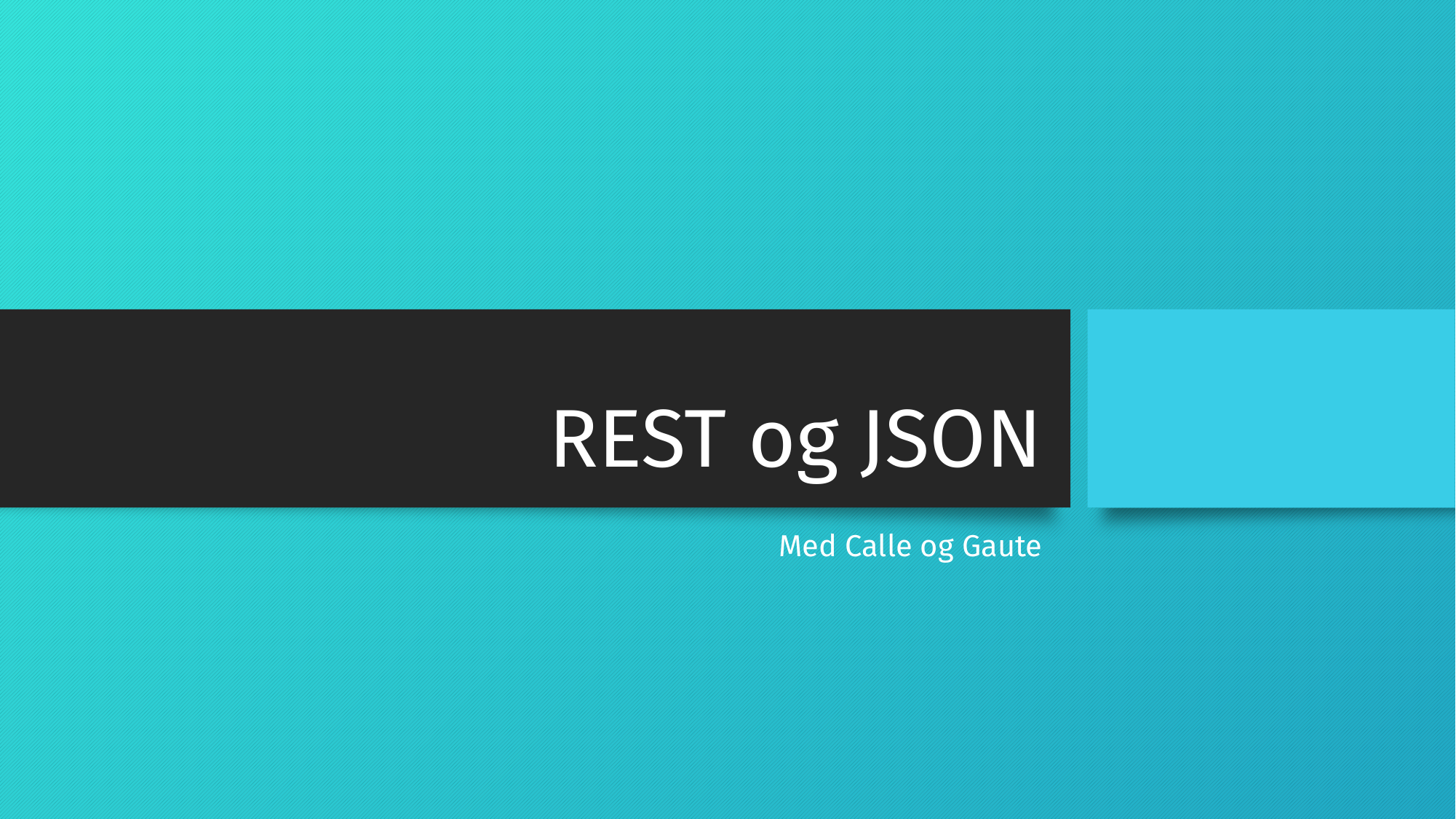

# REST og JSON
Med Calle og Gaute